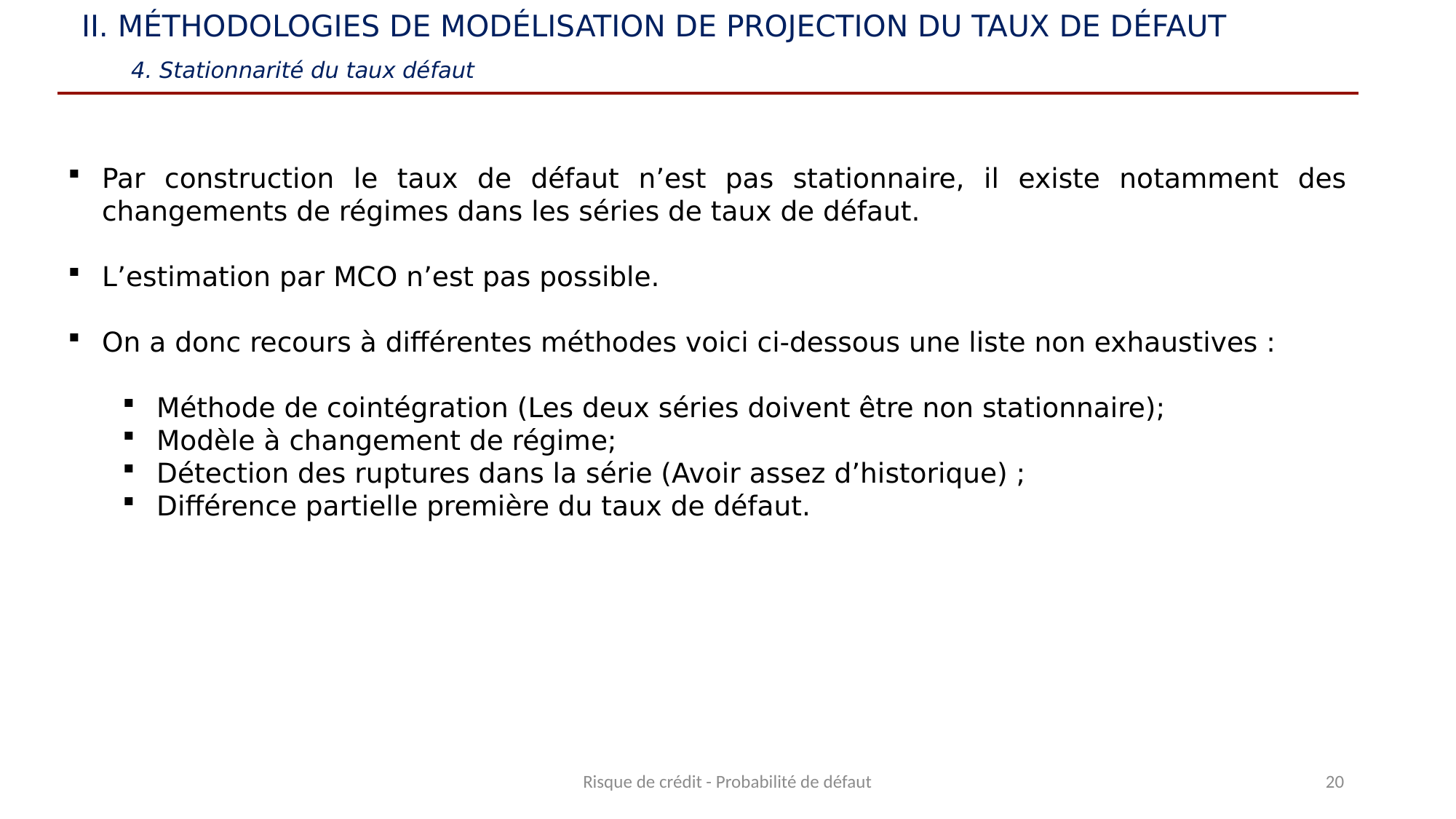

II. Méthodologies de modélisation de projection du taux de défaut
       4. Stationnarité du taux défaut
Par construction le taux de défaut n’est pas stationnaire, il existe notamment des changements de régimes dans les séries de taux de défaut.

L’estimation par MCO n’est pas possible.

On a donc recours à différentes méthodes voici ci-dessous une liste non exhaustives :

Méthode de cointégration (Les deux séries doivent être non stationnaire);
Modèle à changement de régime;
Détection des ruptures dans la série (Avoir assez d’historique) ;
Différence partielle première du taux de défaut.

Risque de crédit - Probabilité de défaut
20